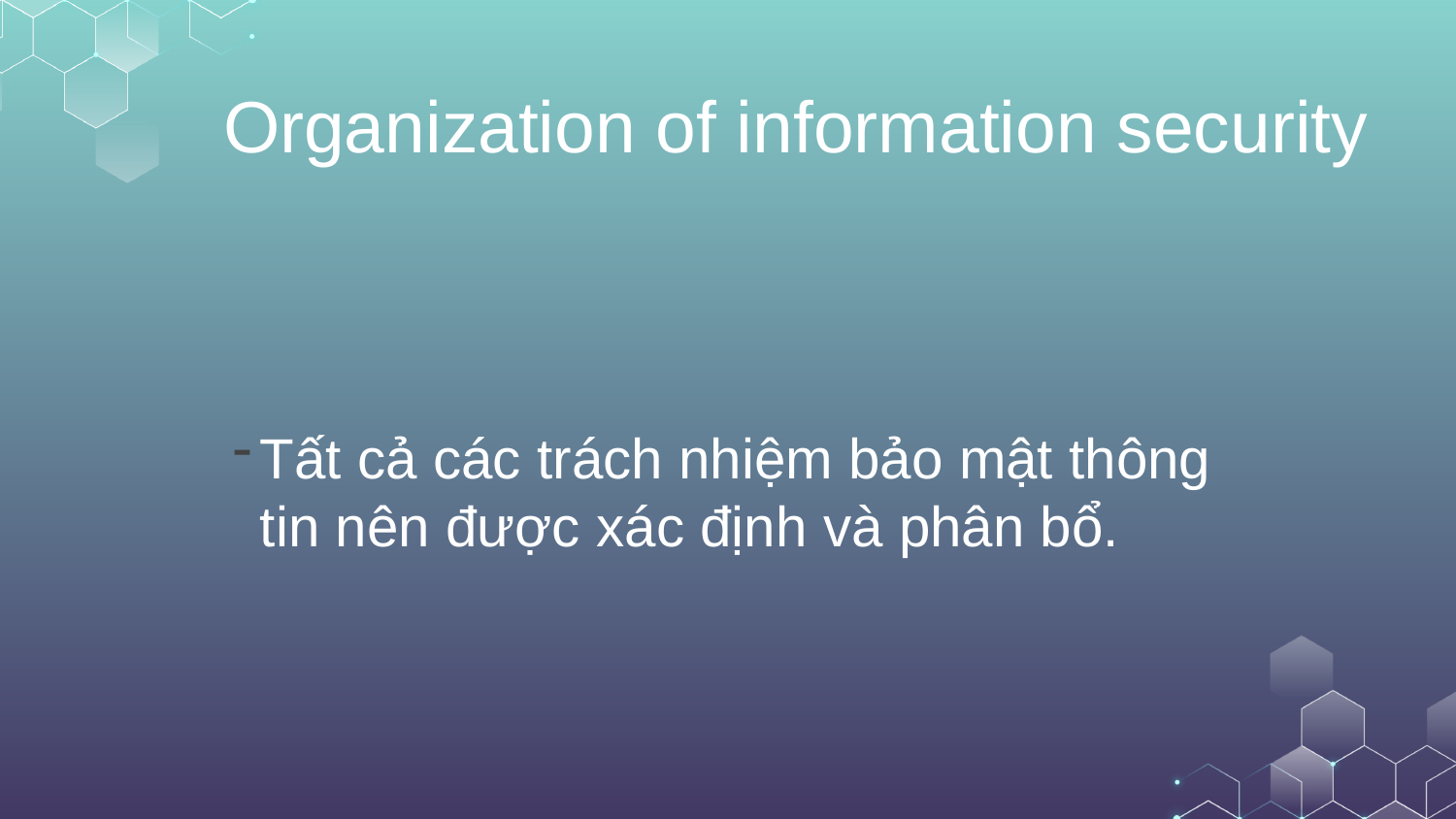

# Organization of information security
Tất cả các trách nhiệm bảo mật thông tin nên được xác định và phân bổ.